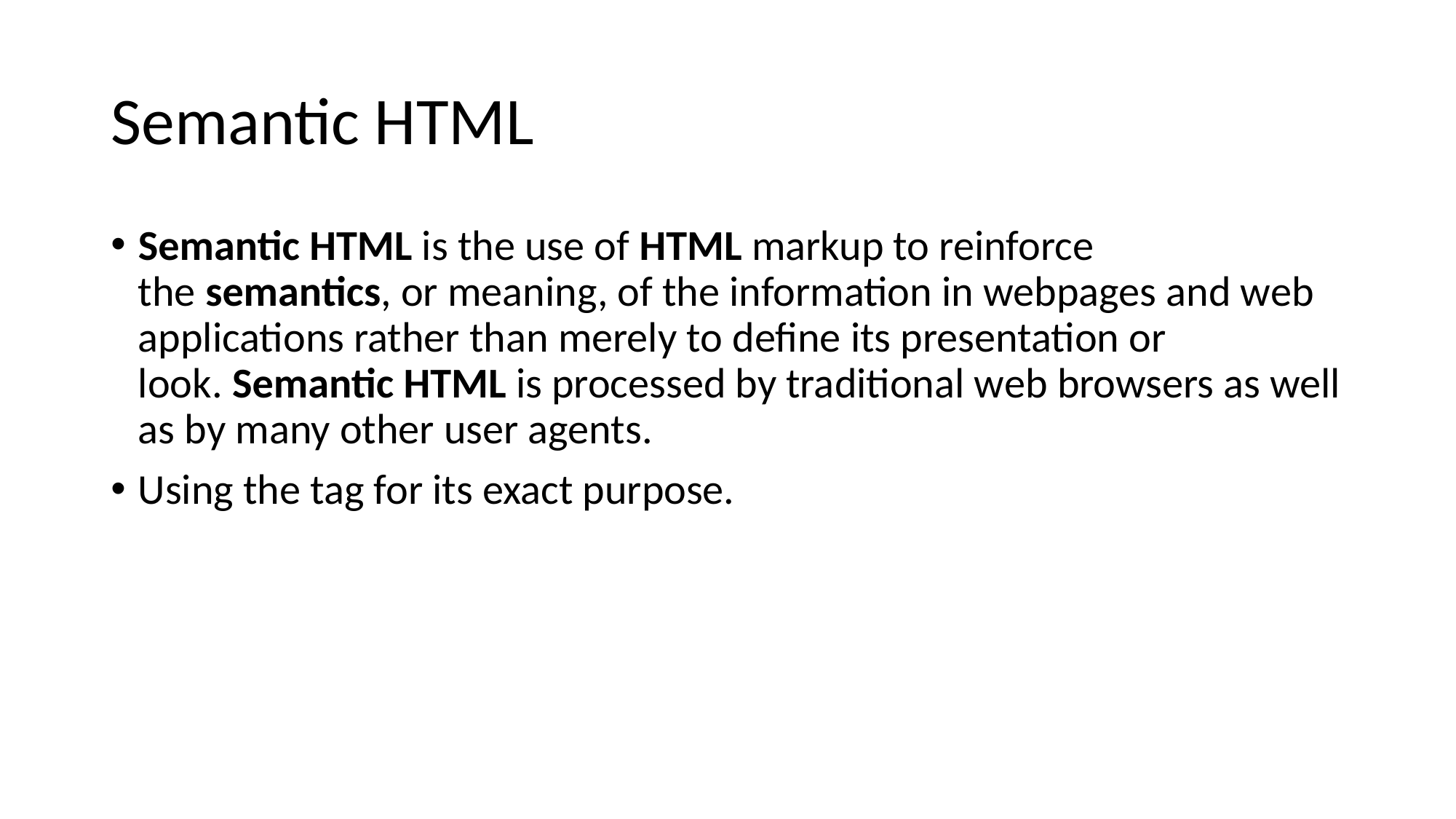

# Semantic HTML
Semantic HTML is the use of HTML markup to reinforce the semantics, or meaning, of the information in webpages and web applications rather than merely to define its presentation or look. Semantic HTML is processed by traditional web browsers as well as by many other user agents.
Using the tag for its exact purpose.